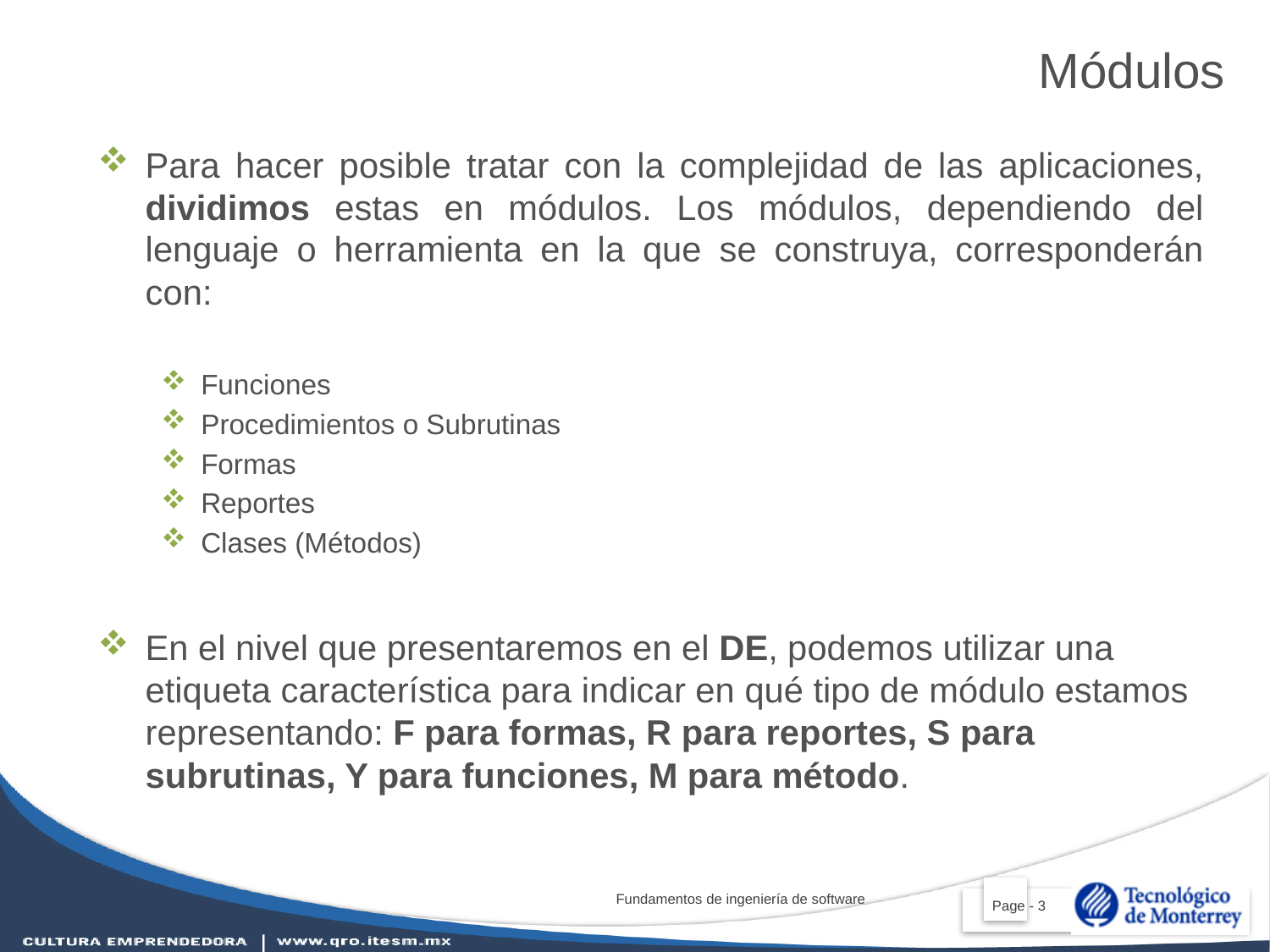

Módulos
Para hacer posible tratar con la complejidad de las aplicaciones, dividimos estas en módulos. Los módulos, dependiendo del lenguaje o herramienta en la que se construya, corresponderán con:

Funciones
Procedimientos o Subrutinas
Formas
Reportes
Clases (Métodos)

En el nivel que presentaremos en el DE, podemos utilizar una etiqueta característica para indicar en qué tipo de módulo estamos representando: F para formas, R para reportes, S para subrutinas, Y para funciones, M para método.